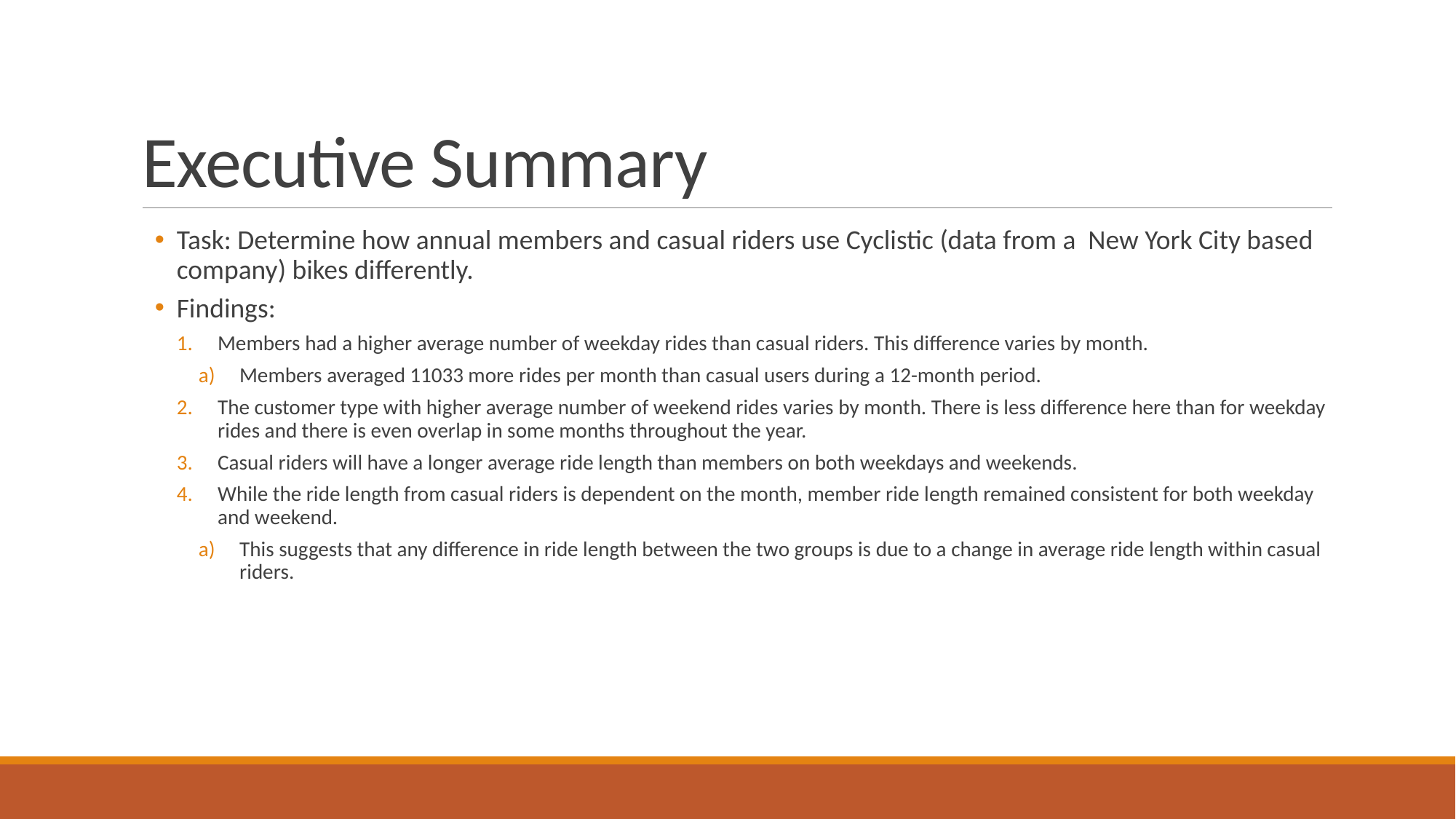

# Executive Summary
Task: Determine how annual members and casual riders use Cyclistic (data from a  New York City based company) bikes differently.
Findings:
Members had a higher average number of weekday rides than casual riders. This difference varies by month.
Members averaged 11033 more rides per month than casual users during a 12-month period.
The customer type with higher average number of weekend rides varies by month. There is less difference here than for weekday rides and there is even overlap in some months throughout the year.
Casual riders will have a longer average ride length than members on both weekdays and weekends.
While the ride length from casual riders is dependent on the month, member ride length remained consistent for both weekday and weekend.
This suggests that any difference in ride length between the two groups is due to a change in average ride length within casual riders.